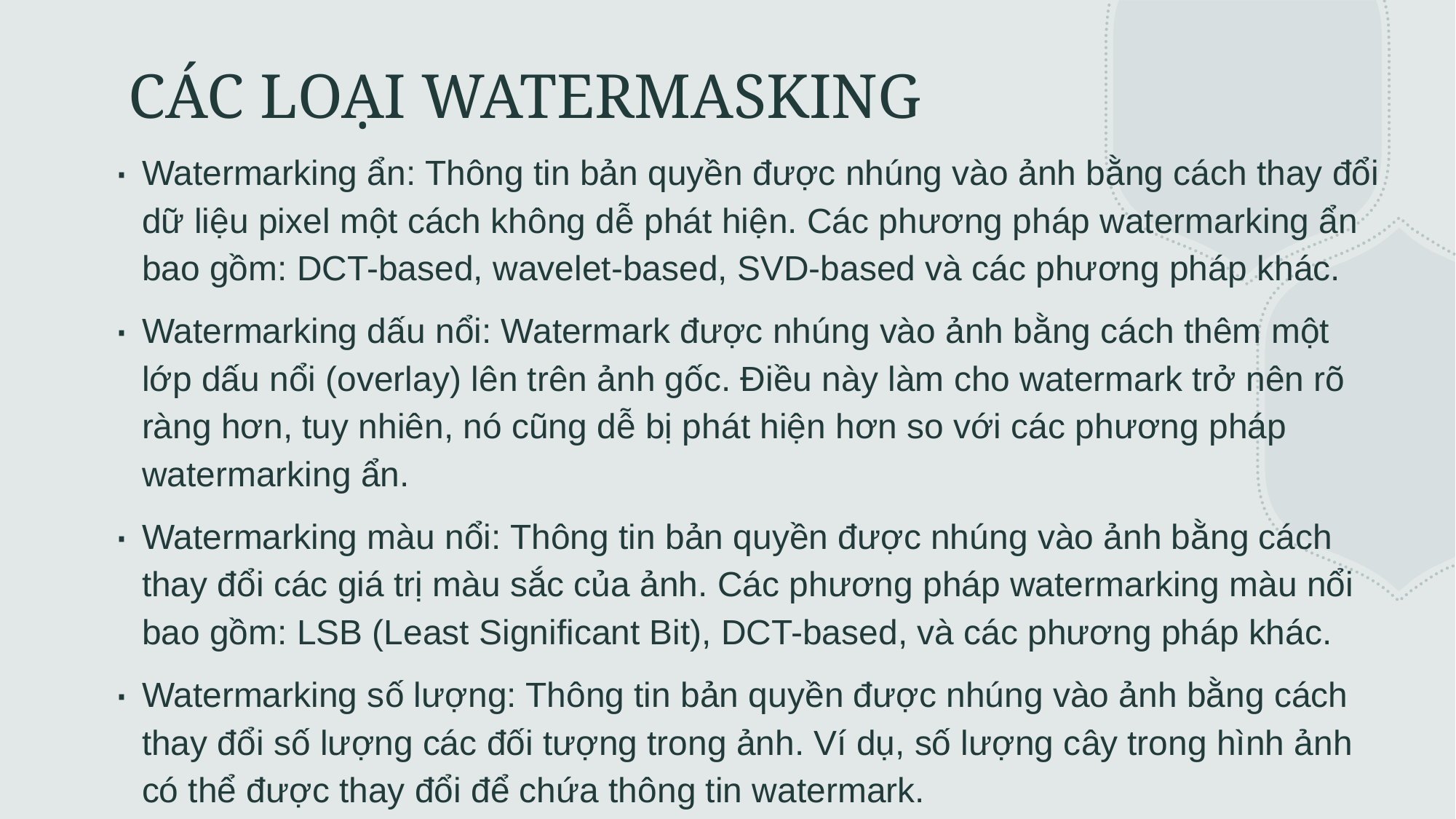

# CÁC LOẠI WATERMASKING
Watermarking ẩn: Thông tin bản quyền được nhúng vào ảnh bằng cách thay đổi dữ liệu pixel một cách không dễ phát hiện. Các phương pháp watermarking ẩn bao gồm: DCT-based, wavelet-based, SVD-based và các phương pháp khác.
Watermarking dấu nổi: Watermark được nhúng vào ảnh bằng cách thêm một lớp dấu nổi (overlay) lên trên ảnh gốc. Điều này làm cho watermark trở nên rõ ràng hơn, tuy nhiên, nó cũng dễ bị phát hiện hơn so với các phương pháp watermarking ẩn.
Watermarking màu nổi: Thông tin bản quyền được nhúng vào ảnh bằng cách thay đổi các giá trị màu sắc của ảnh. Các phương pháp watermarking màu nổi bao gồm: LSB (Least Significant Bit), DCT-based, và các phương pháp khác.
Watermarking số lượng: Thông tin bản quyền được nhúng vào ảnh bằng cách thay đổi số lượng các đối tượng trong ảnh. Ví dụ, số lượng cây trong hình ảnh có thể được thay đổi để chứa thông tin watermark.